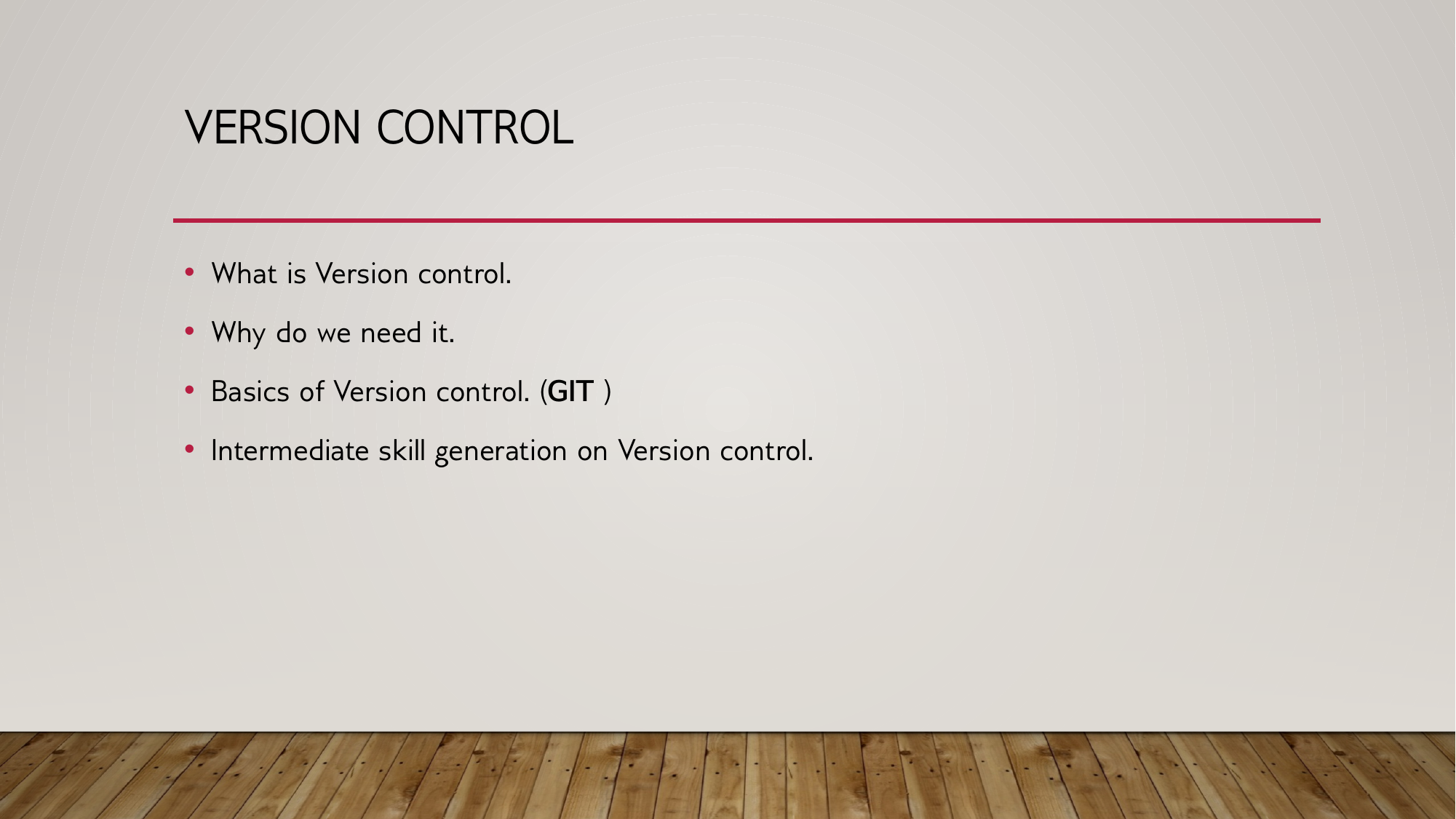

# version CONTROL
What is Version control.
Why do we need it.
Basics of Version control. (GIT )
Intermediate skill generation on Version control.